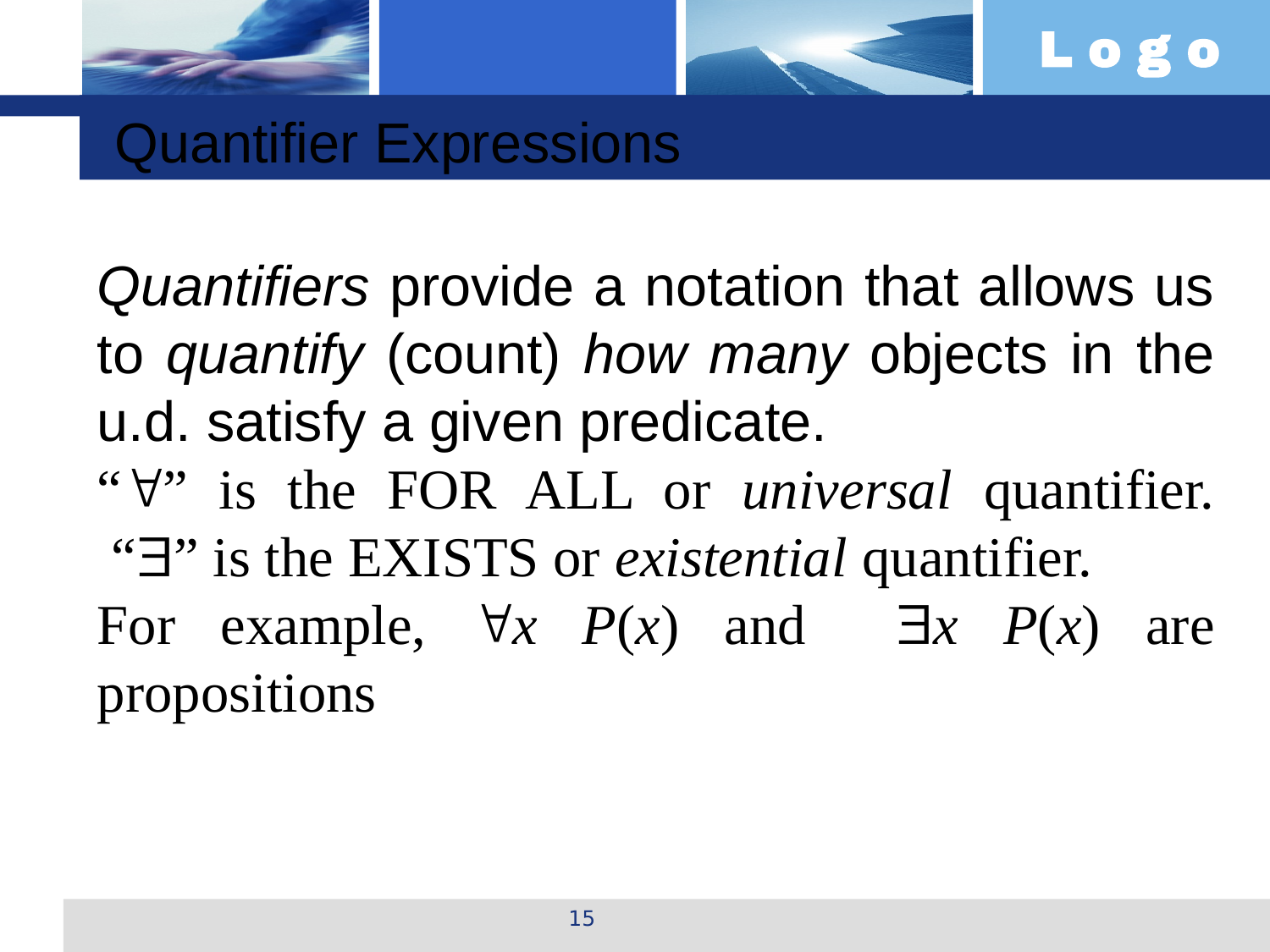

Quantifier Expressions
Quantifiers provide a notation that allows us to quantify (count) how many objects in the u.d. satisfy a given predicate.
“∀” is the FOR ALL or universal quantifier.
 “∃” is the EXISTS or existential quantifier.
For example, ∀x P(x) and  ∃x P(x) are propositions
15